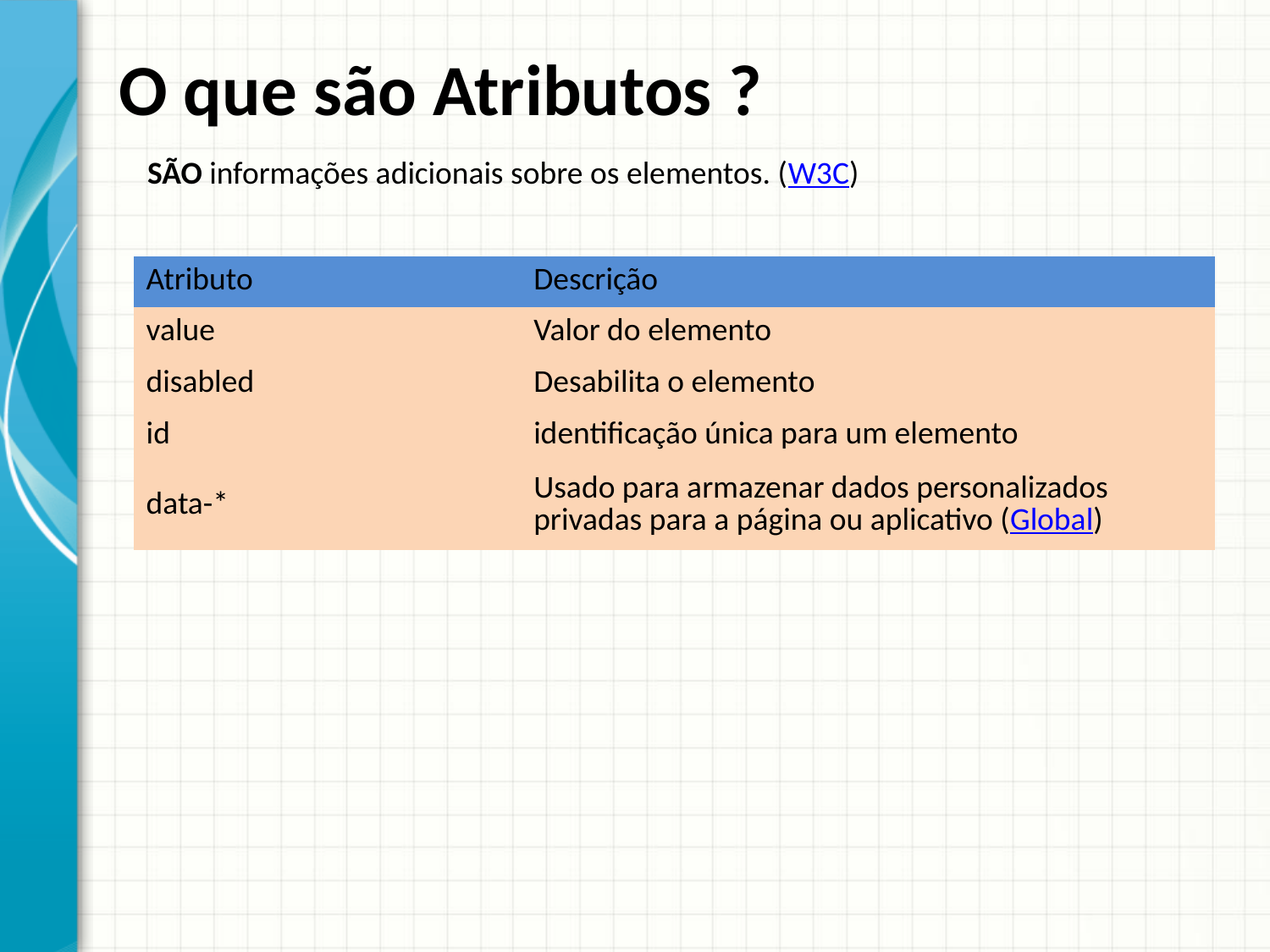

# O que são Atributos ?
SÃO informações adicionais sobre os elementos. (W3C)
| Atributo | Descrição |
| --- | --- |
| value | Valor do elemento |
| disabled | Desabilita o elemento |
| id | identificação única para um elemento |
| data-\* | Usado para armazenar dados personalizados privadas para a página ou aplicativo (Global) |